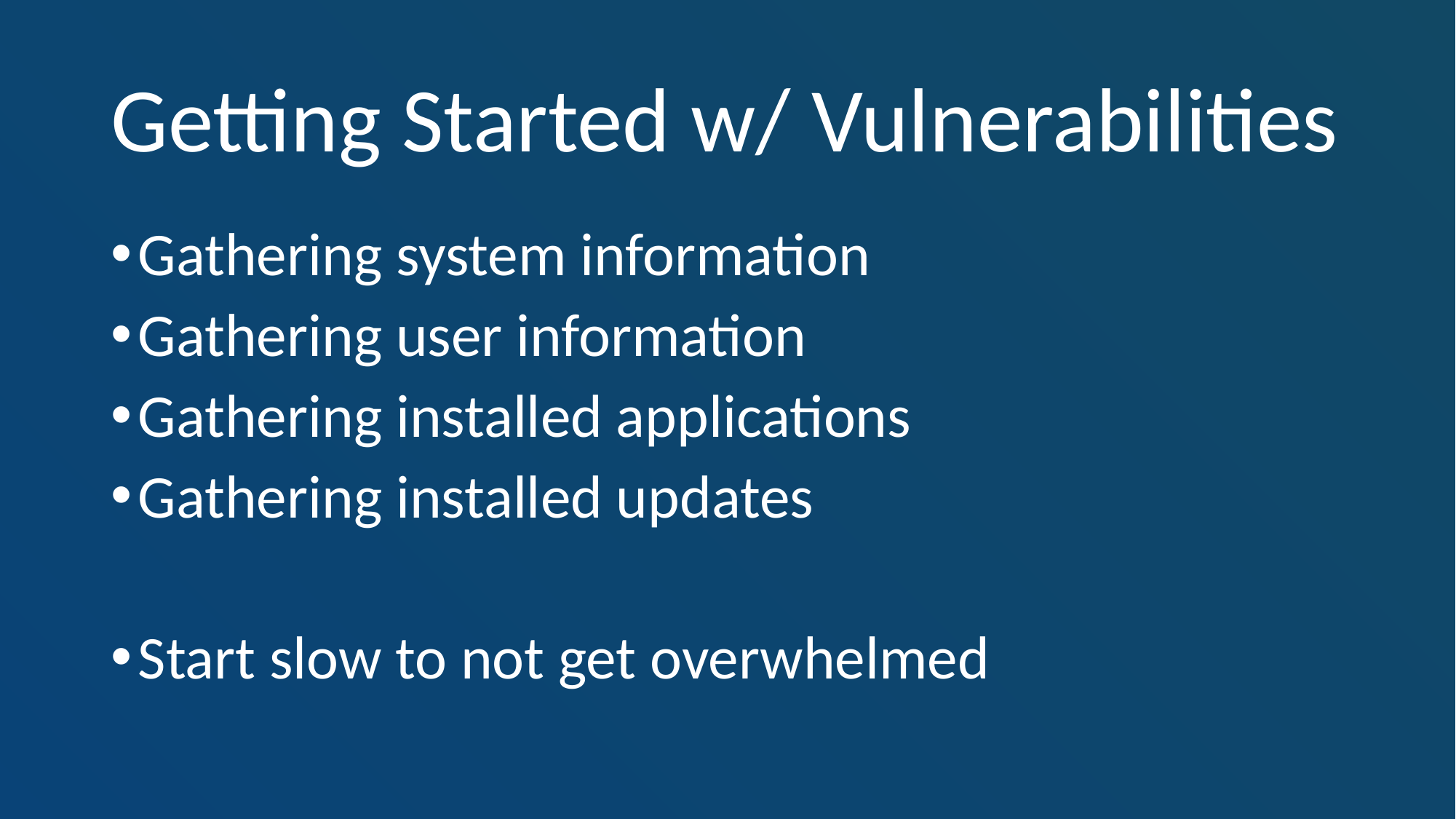

# Getting Started w/ Vulnerabilities
Gathering system information
Gathering user information
Gathering installed applications
Gathering installed updates

Start slow to not get overwhelmed